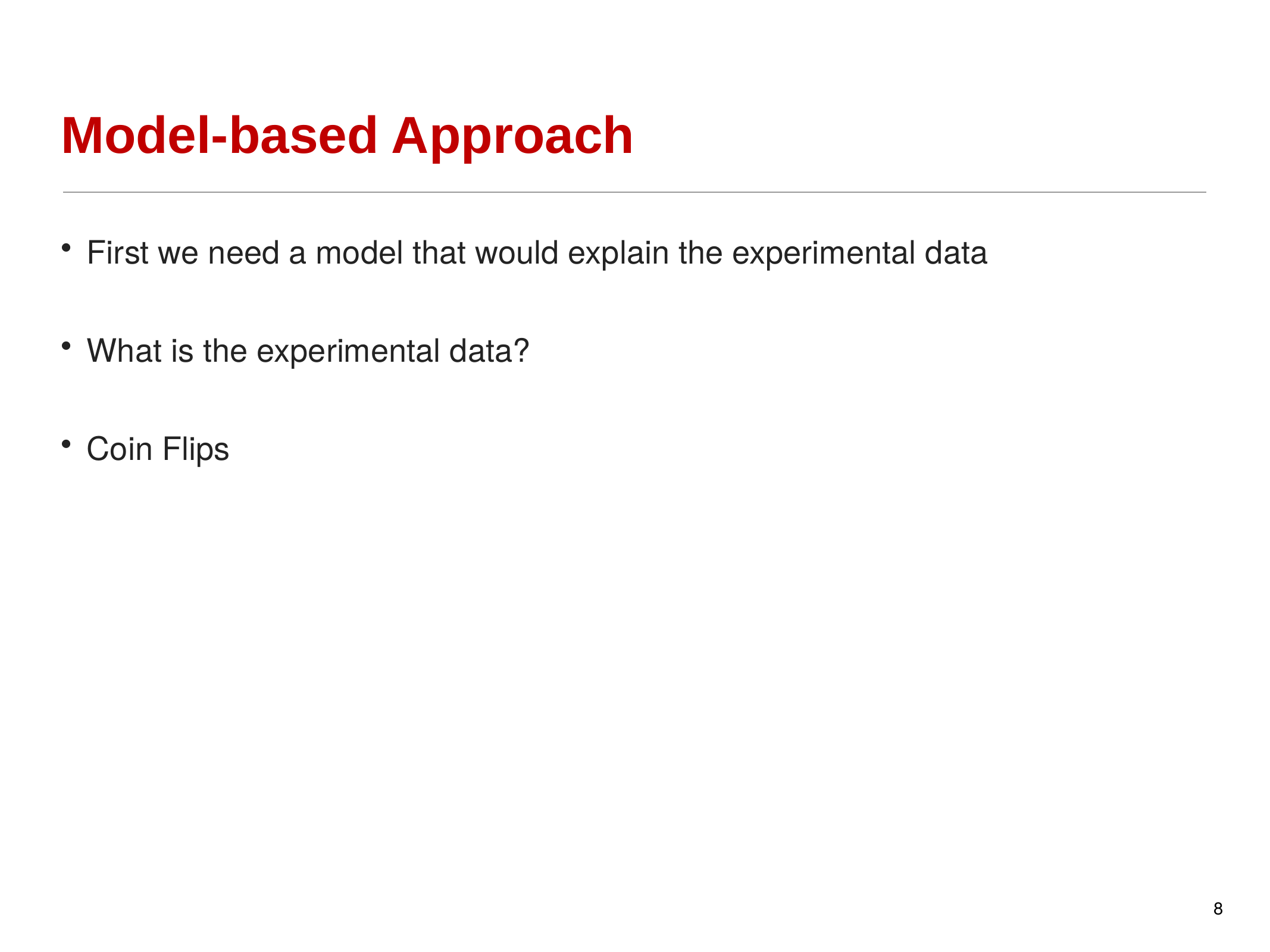

# Model-based Approach
First we need a model that would explain the experimental data
What is the experimental data?
Coin Flips
8